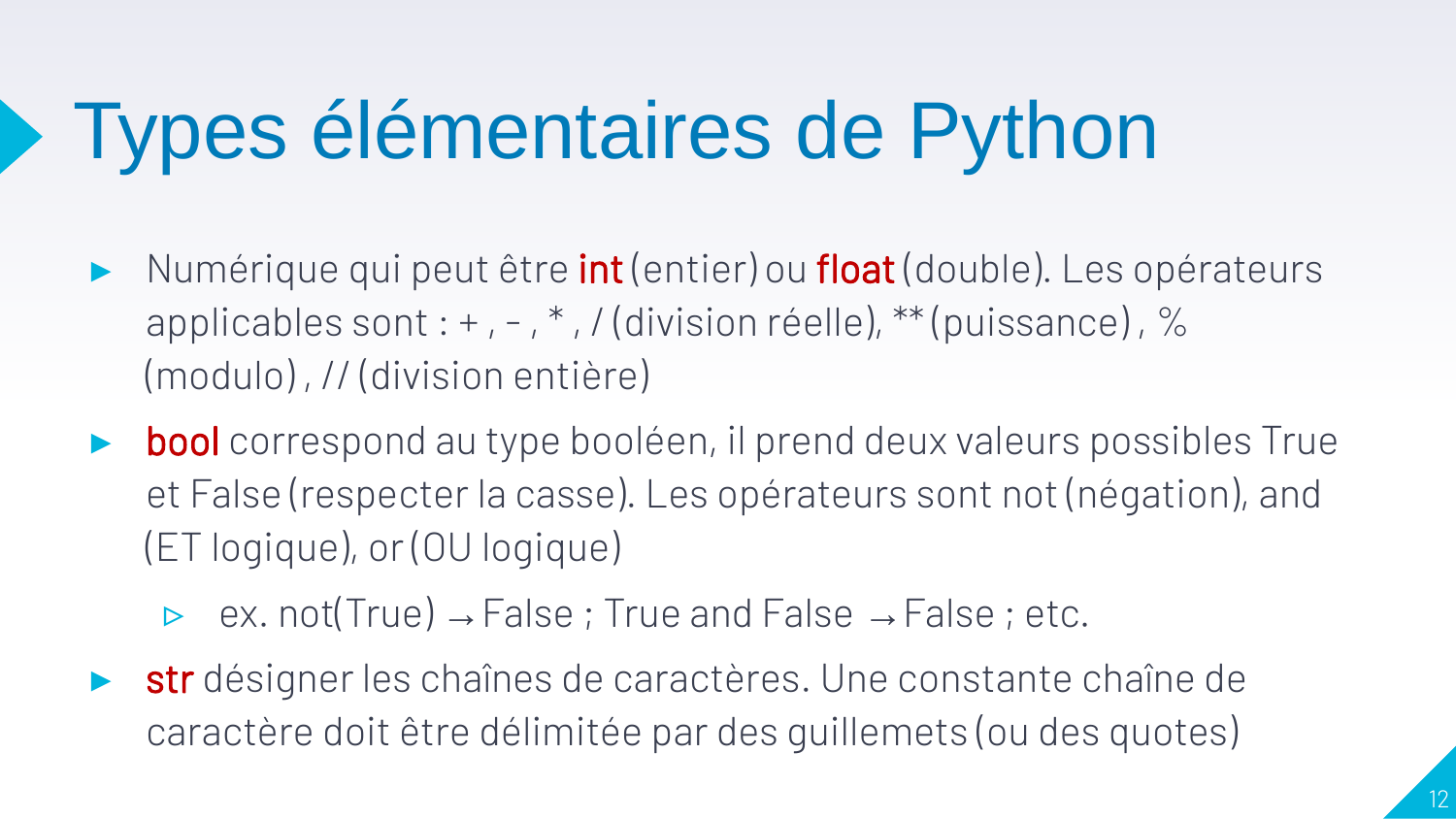

# Types élémentaires de Python
Numérique qui peut être int (entier) ou float (double). Les opérateurs applicables sont : + , - , * , / (division réelle), ** (puissance) , % (modulo) , // (division entière)
bool correspond au type booléen, il prend deux valeurs possibles True et False (respecter la casse). Les opérateurs sont not (négation), and (ET logique), or (OU logique)
ex. not(True) →False ; True and False →False ; etc.
str désigner les chaînes de caractères. Une constante chaîne de caractère doit être délimitée par des guillemets (ou des quotes)

12